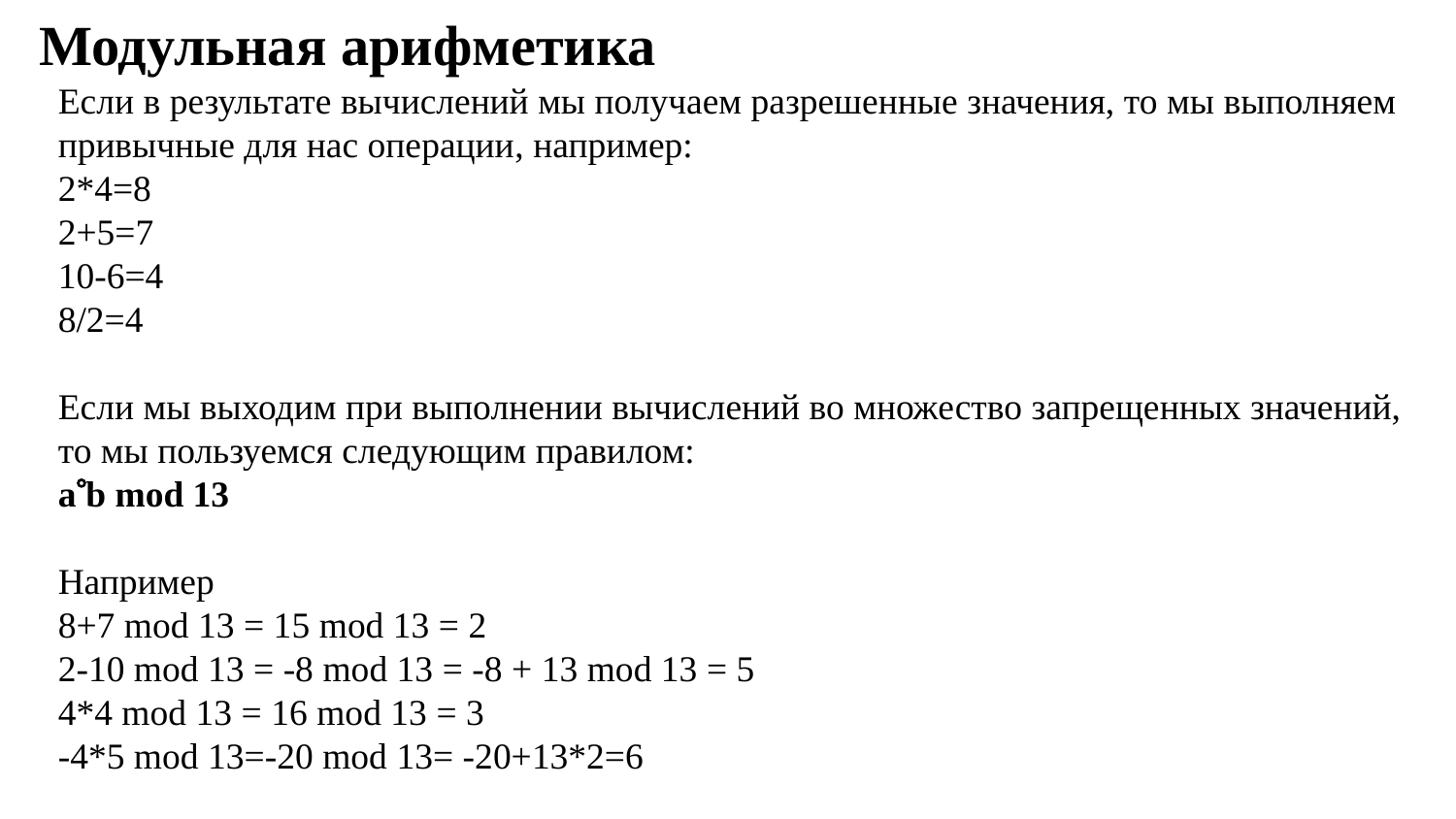

# Модульная арифметика
Если в результате вычислений мы получаем разрешенные значения, то мы выполняем привычные для нас операции, например:
2*4=8
2+5=7
10-6=4
8/2=4

Если мы выходим при выполнении вычислений во множество запрещенных значений, то мы пользуемся следующим правилом:
a°b mod 13

Например
8+7 mod 13 = 15 mod 13 = 2
2-10 mod 13 = -8 mod 13 = -8 + 13 mod 13 = 5
4*4 mod 13 = 16 mod 13 = 3
-4*5 mod 13=-20 mod 13= -20+13*2=6